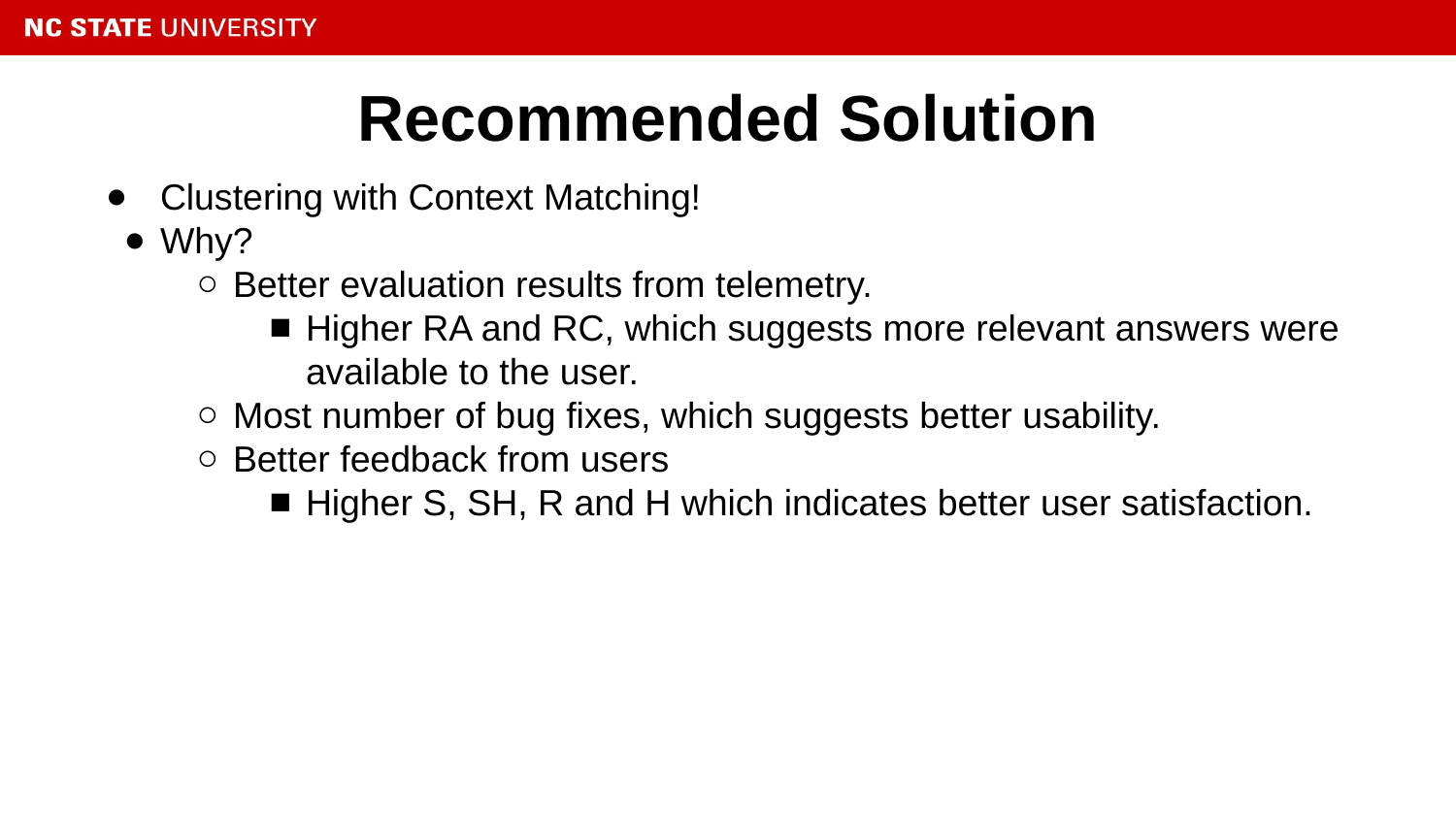

# Recommended Solution
Clustering with Context Matching!
Why?
Better evaluation results from telemetry.
Higher RA and RC, which suggests more relevant answers were available to the user.
Most number of bug fixes, which suggests better usability.
Better feedback from users
Higher S, SH, R and H which indicates better user satisfaction.